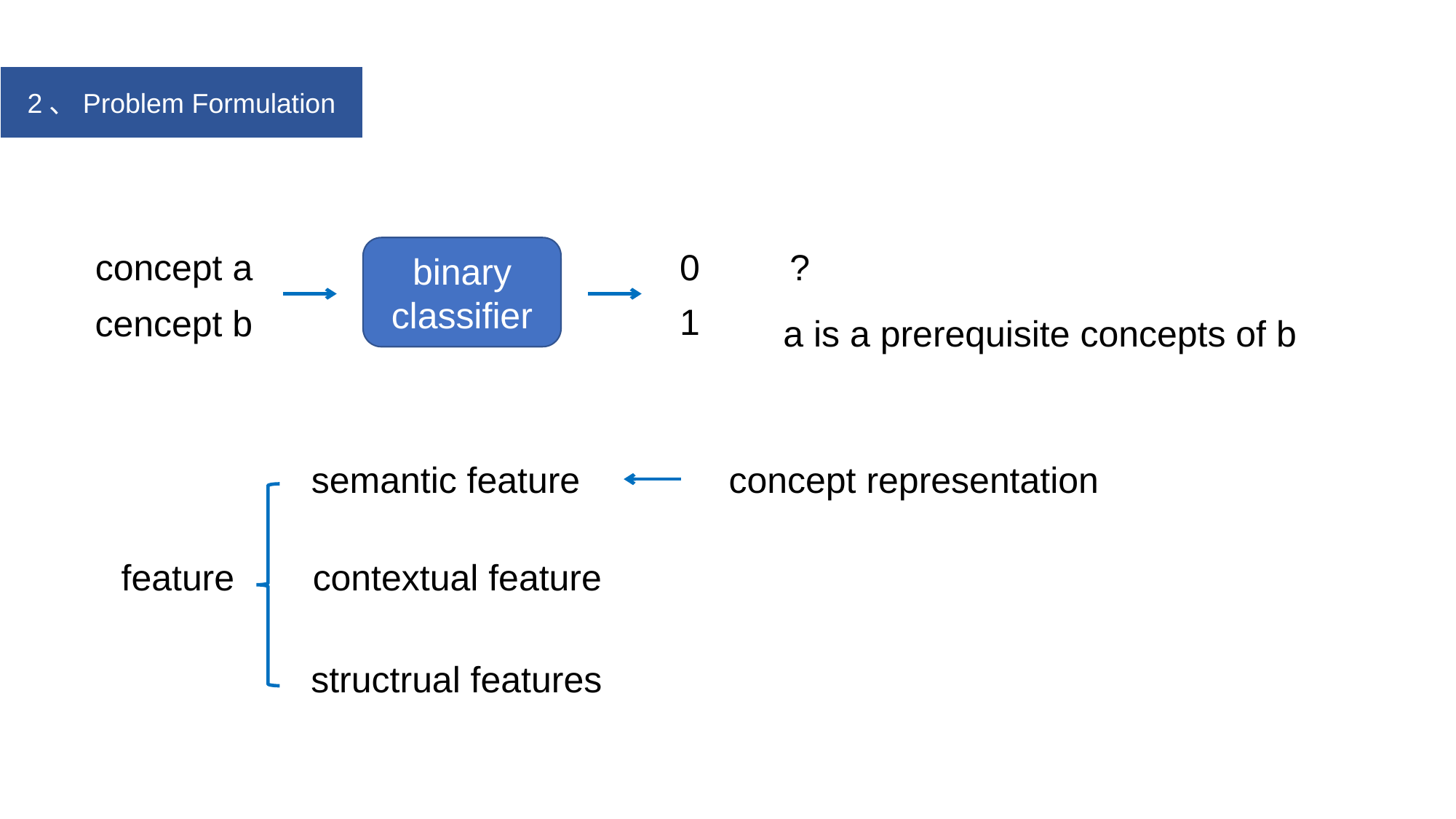

2、Problem Formulation
binary classifier
concept a
0
?
1
cencept b
a is a prerequisite concepts of b
concept representation
semantic feature

feature
contextual feature
structrual features